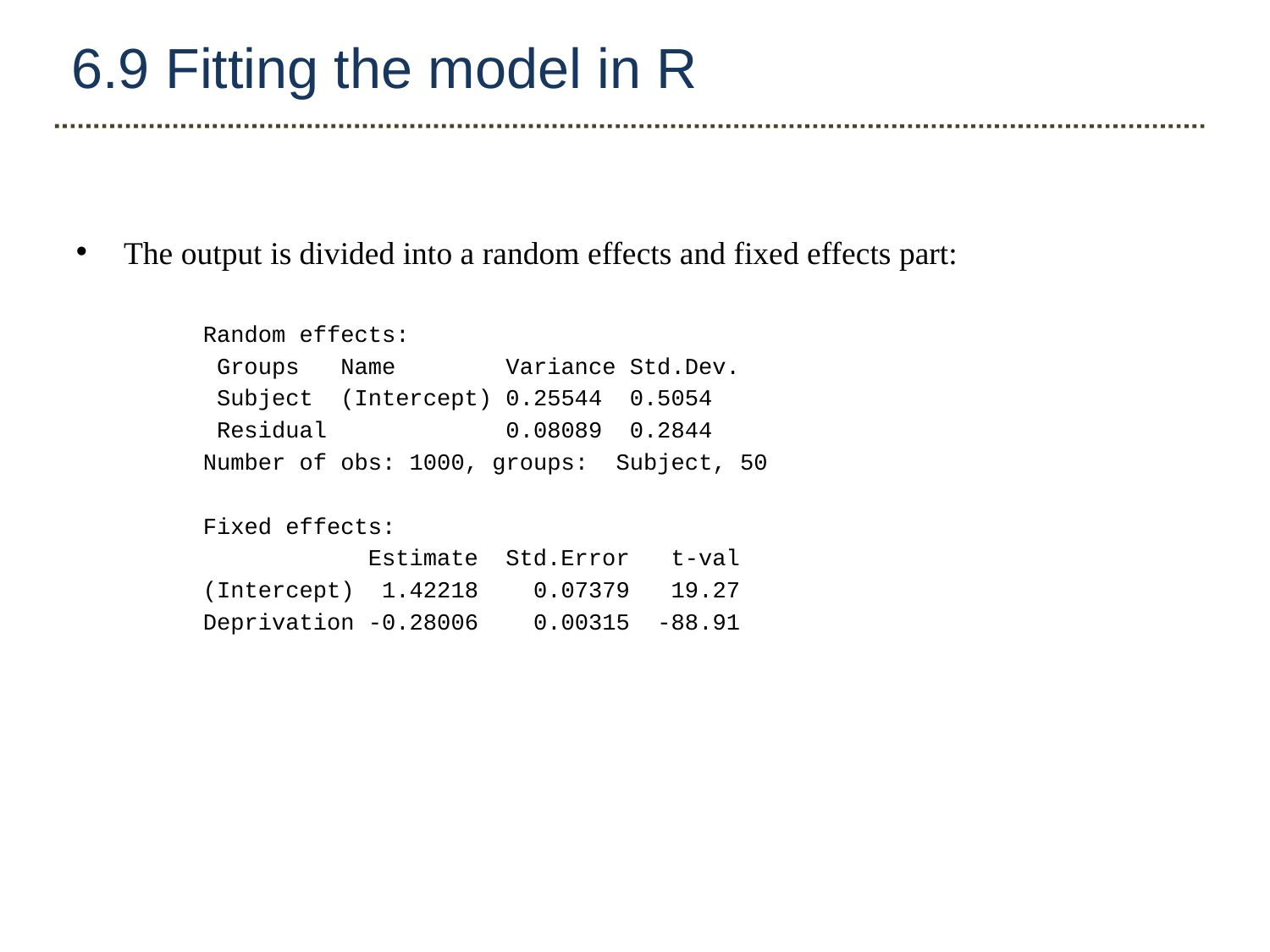

6.9 Fitting the model in R

The output is divided into a random effects and fixed effects part:

	Random effects:
 	 Groups   Name        Variance Std.Dev.
 	 Subject  (Intercept) 0.25544  0.5054
 	 Residual             0.08089  0.2844
	Number of obs: 1000, groups:  Subject, 50

	Fixed effects:
	            Estimate  Std.Error   t-val
	(Intercept)  1.42218    0.07379   19.27
	Deprivation -0.28006    0.00315  -88.91